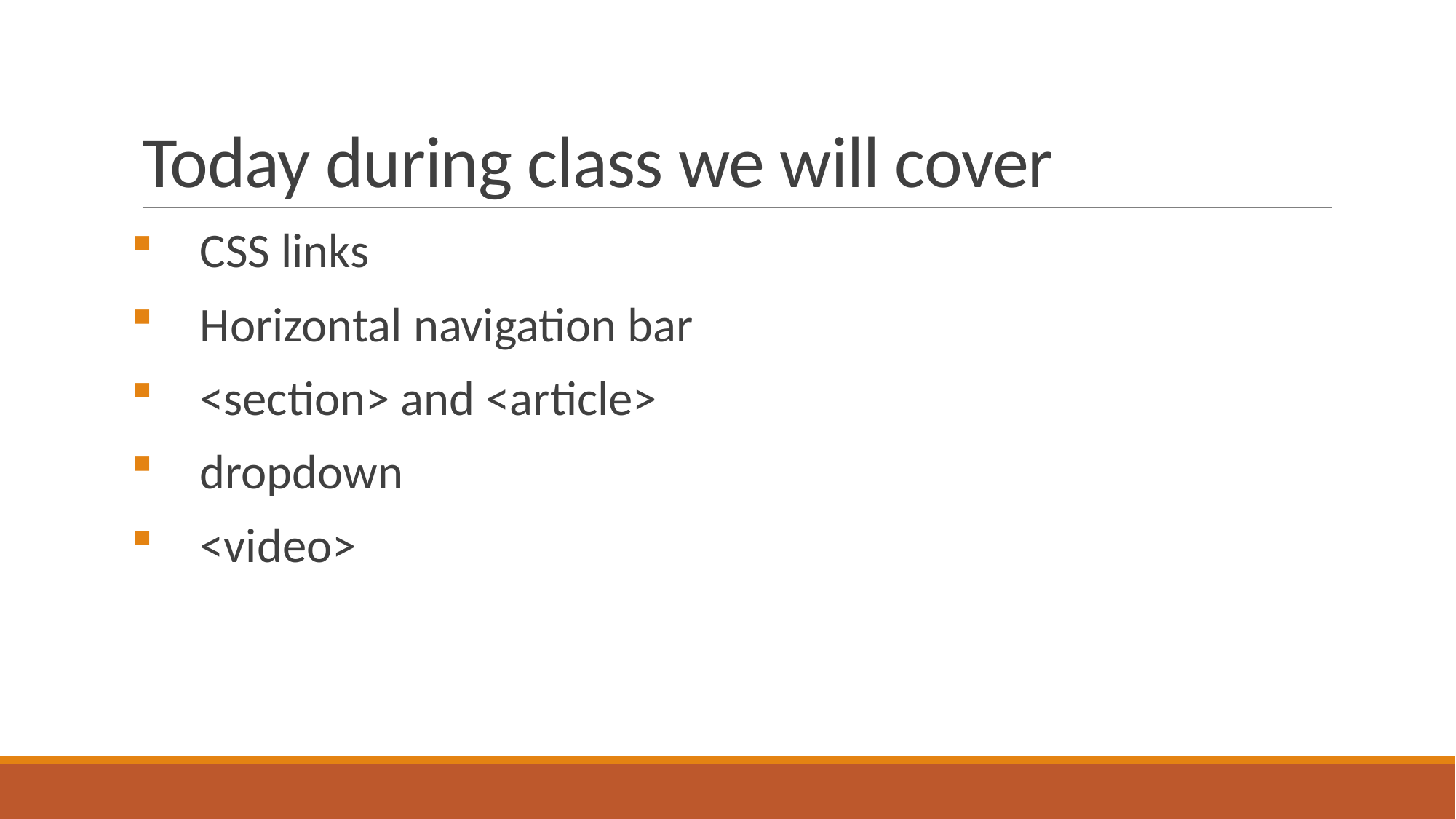

# Today during class we will cover
CSS links
Horizontal navigation bar
<section> and <article>
dropdown
<video>